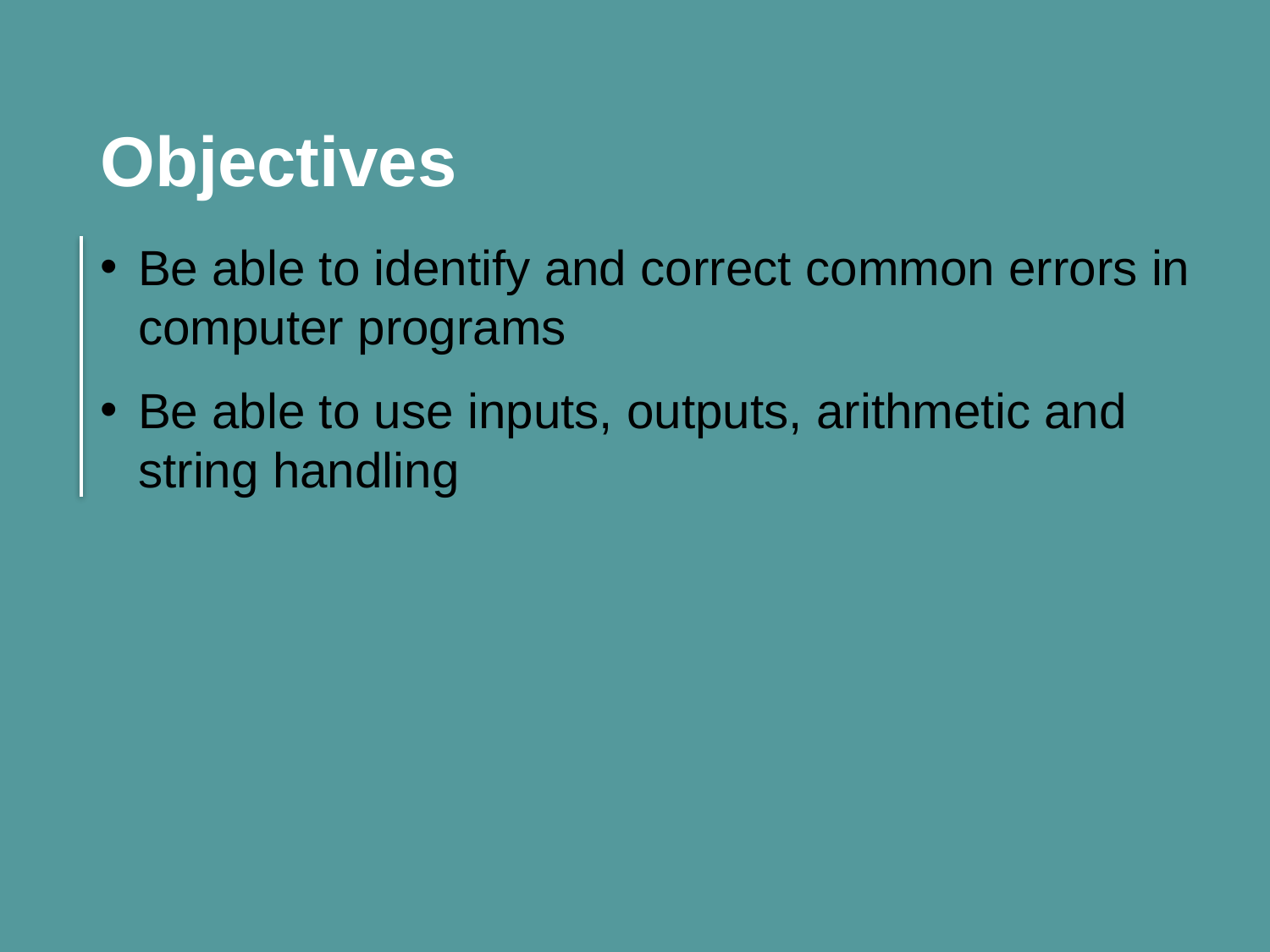

Objectives
Be able to identify and correct common errors in computer programs
Be able to use inputs, outputs, arithmetic and string handling